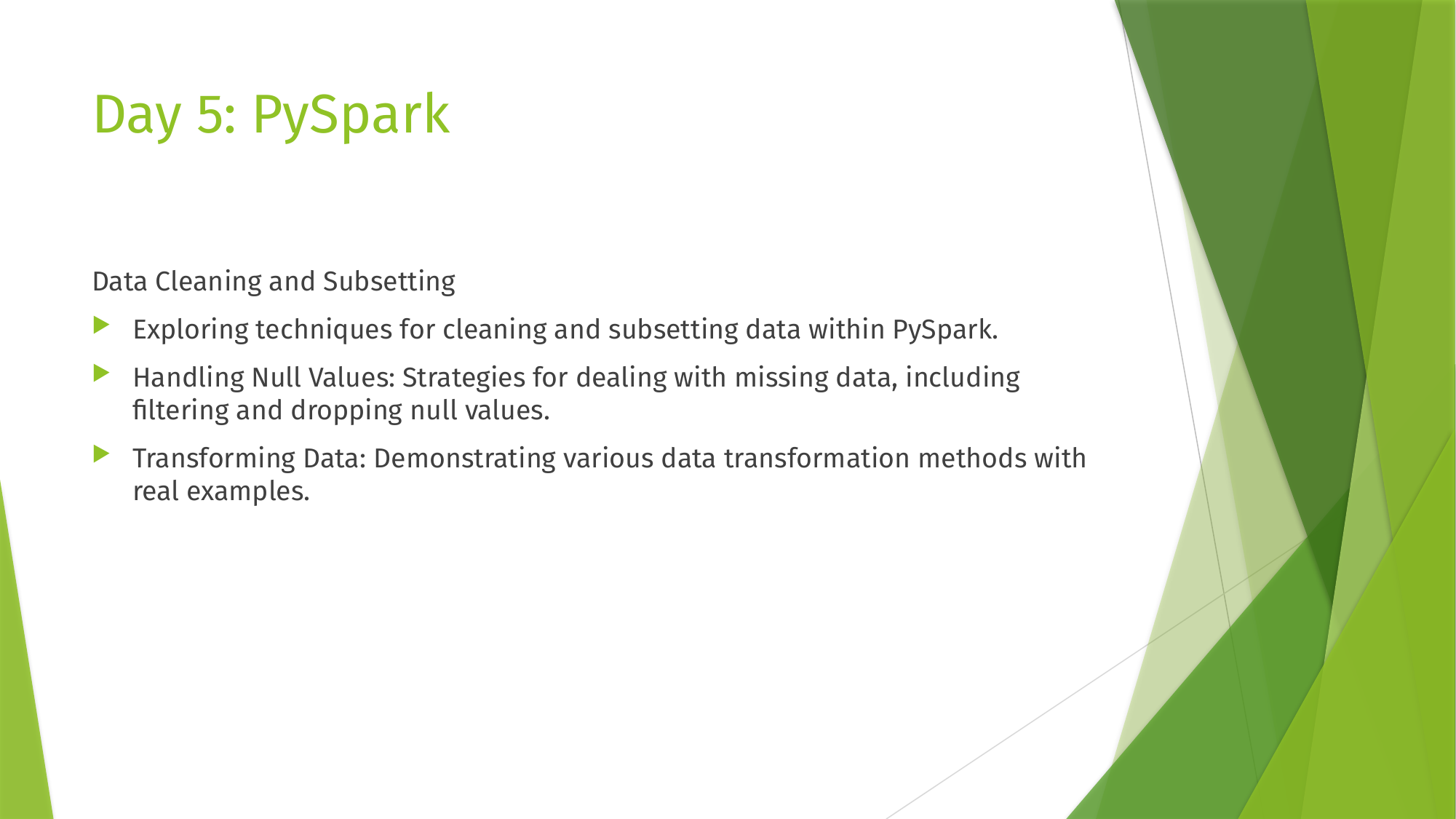

# Day 5: PySpark
Data Cleaning and Subsetting
Exploring techniques for cleaning and subsetting data within PySpark.
Handling Null Values: Strategies for dealing with missing data, including filtering and dropping null values.
Transforming Data: Demonstrating various data transformation methods with real examples.